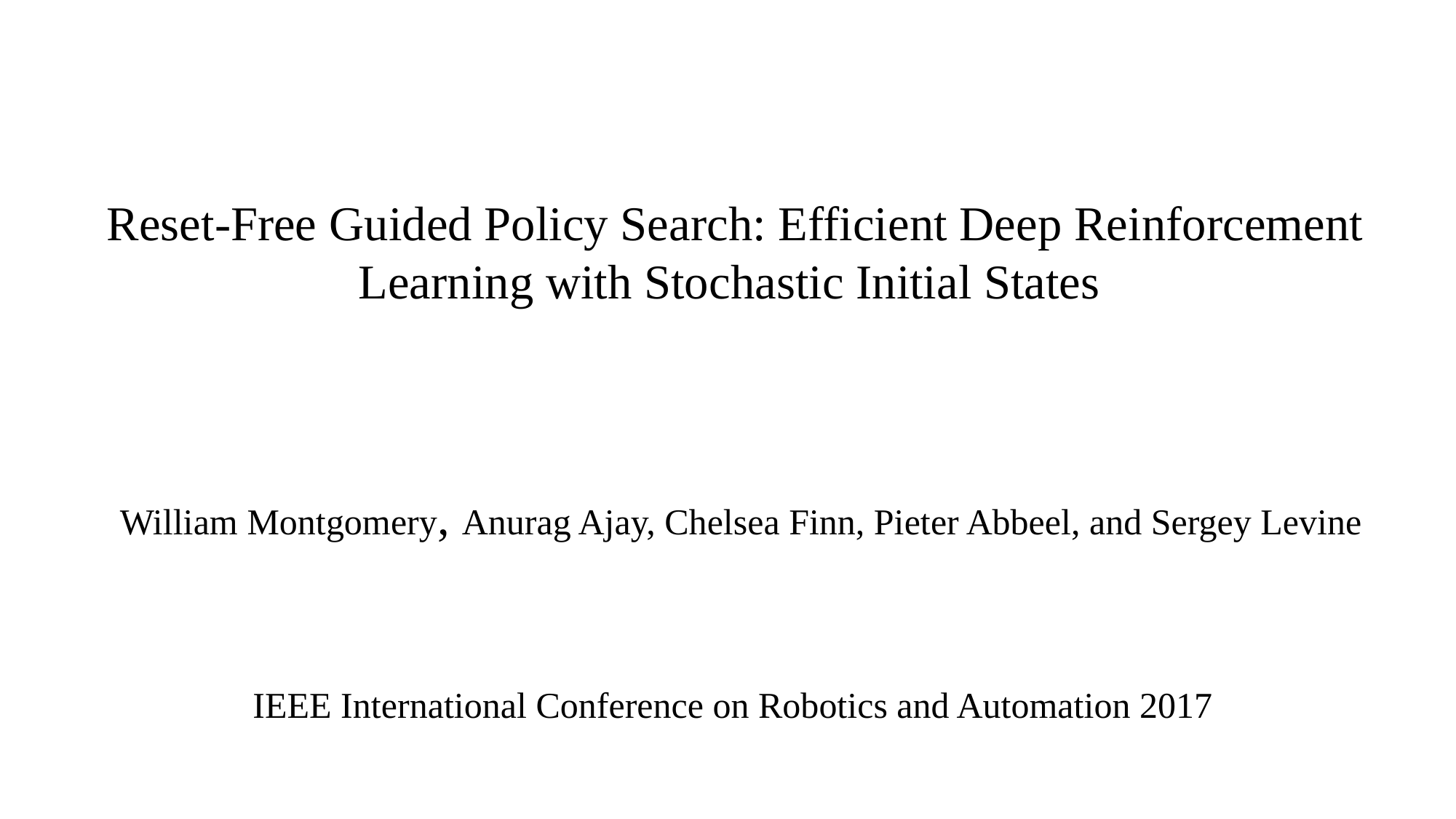

Reset-Free Guided Policy Search: Efficient Deep Reinforcement Learning with Stochastic Initial States
William Montgomery, Anurag Ajay, Chelsea Finn, Pieter Abbeel, and Sergey Levine
IEEE International Conference on Robotics and Automation 2017